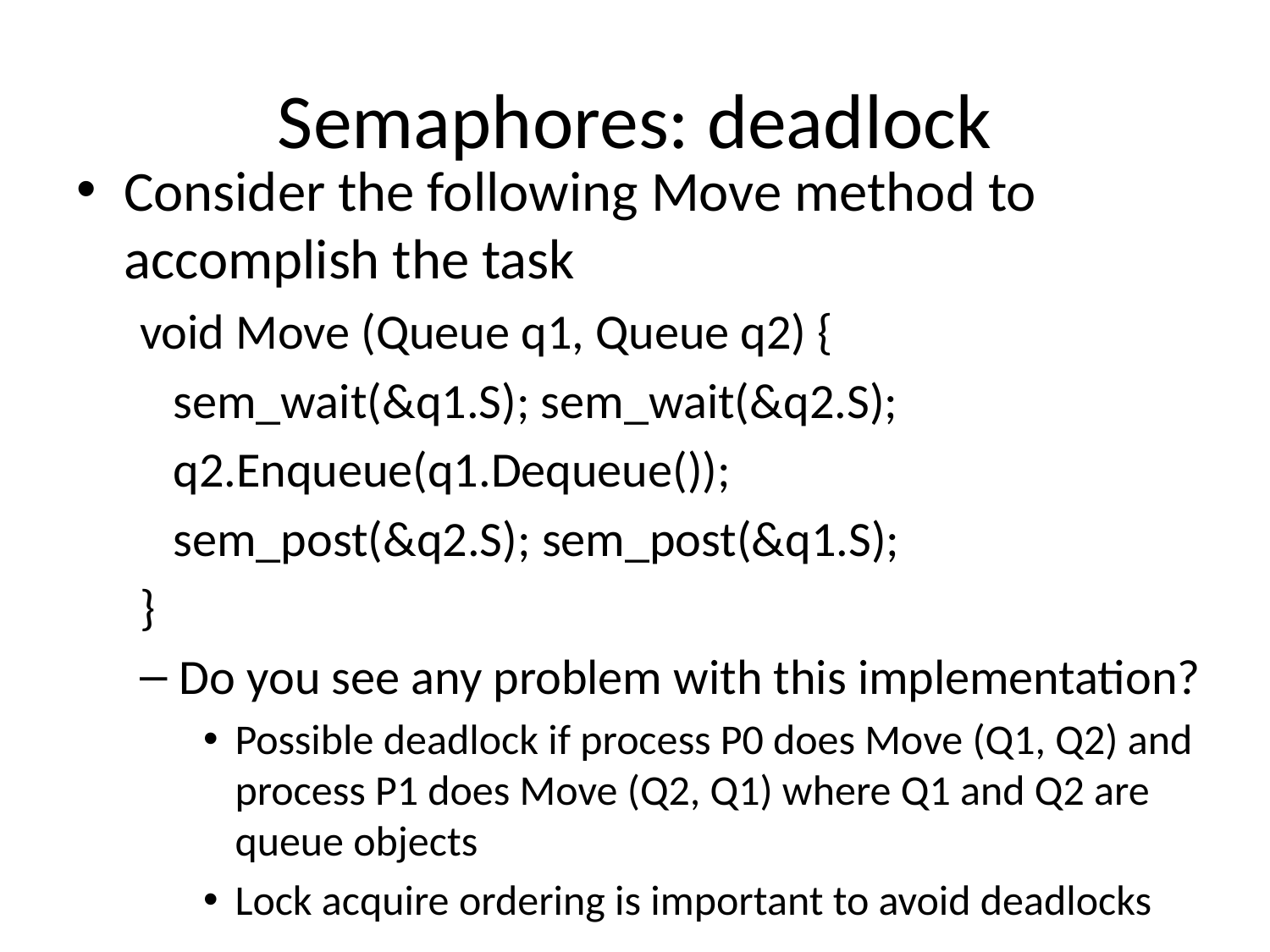

# Semaphores: deadlock
Consider the following Move method to accomplish the task
void Move (Queue q1, Queue q2) {
   sem_wait(&q1.S); sem_wait(&q2.S);
   q2.Enqueue(q1.Dequeue());
   sem_post(&q2.S); sem_post(&q1.S);
}
Do you see any problem with this implementation?
Possible deadlock if process P0 does Move (Q1, Q2) and process P1 does Move (Q2, Q1) where Q1 and Q2 are queue objects
Lock acquire ordering is important to avoid deadlocks